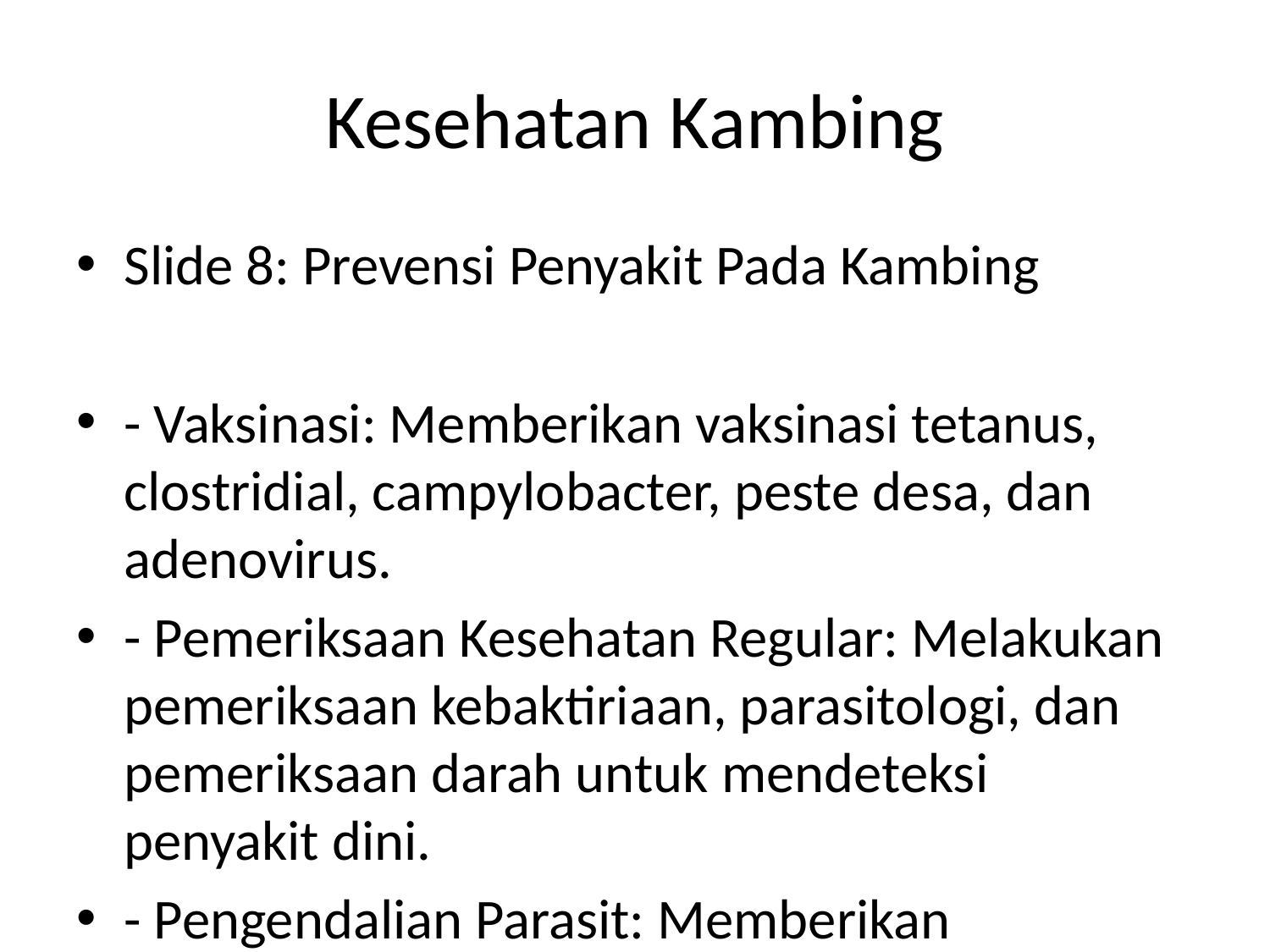

# Kesehatan Kambing
Slide 8: Prevensi Penyakit Pada Kambing

- Vaksinasi: Memberikan vaksinasi tetanus, clostridial, campylobacter, peste desa, dan adenovirus.
- Pemeriksaan Kesehatan Regular: Melakukan pemeriksaan kebaktiriaan, parasitologi, dan pemeriksaan darah untuk mendeteksi penyakit dini.
- Pengendalian Parasit: Memberikan pengobatan terhadap ectoparasit seperti lalat dan endoparasit seperti cacing tambang.
- Nutrisi yang Seimbang: Memberikan makanan yang berkualitas dengan nutrisi yang seimbang.
- Lingkungan Bersih: Menjaga kandang dan lingkungan tetap bersih untuk mencegah penyebaran penyakit.
- Pemeliharaan yang Baik: Memberikan perawatan yang baik, termasuk pembersihan kotoran, pemberian air bersih, dan tempat istirahat yang nyaman.
- Pengawasan Kesehatan Hewan: Melakukan pengawasan kesehatan hewan secara berkala untuk mencegah penyakit menular.
- Kesadaran dan Pendidikan: Melatih peternak tentang praktik perawatan kesehatan yang baik dan pentingnya pemeliharaan kesehatan hewan.